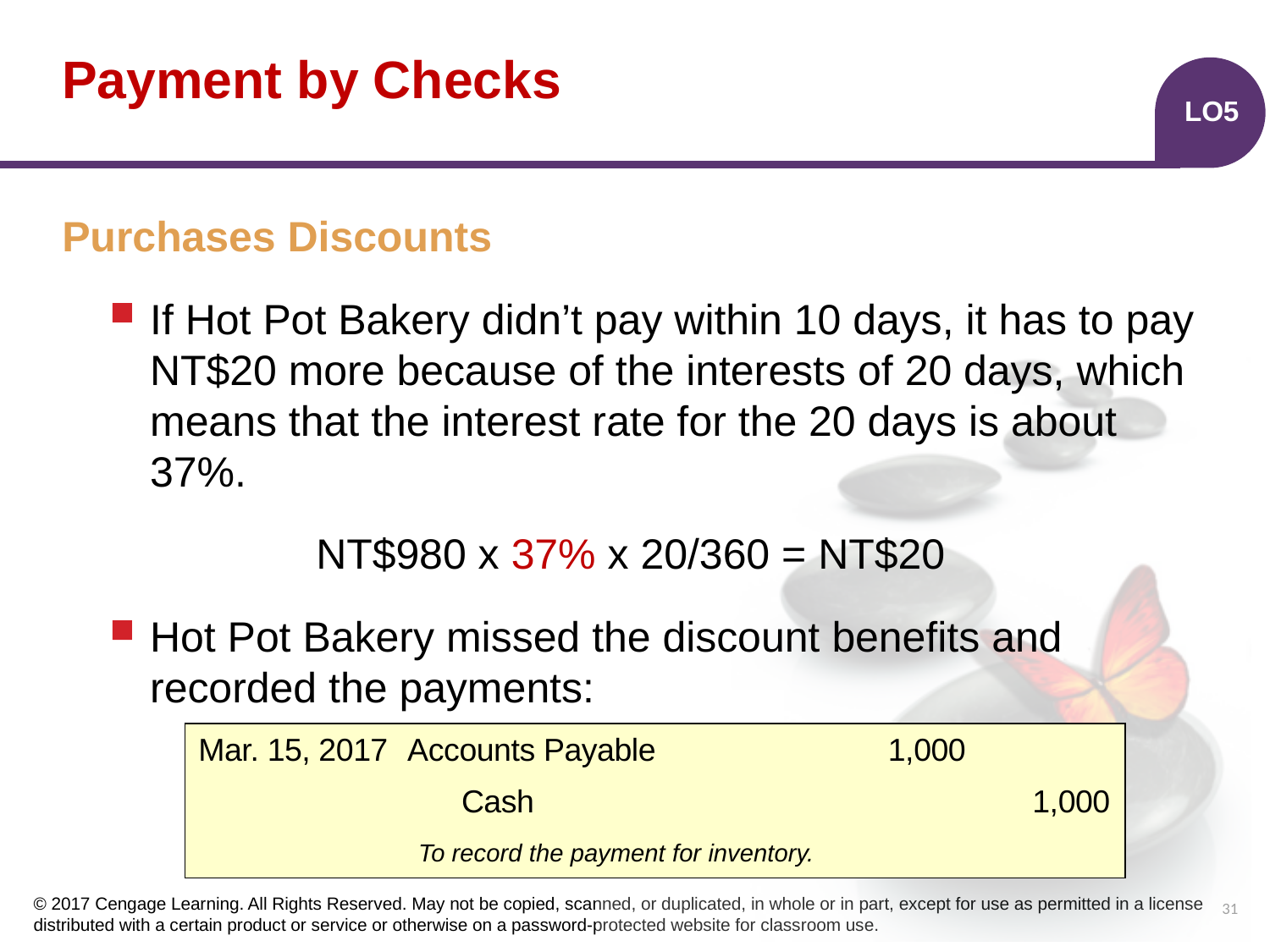

# Payment by Checks
LO5
Purchases Discounts
If Hot Pot Bakery didn’t pay within 10 days, it has to pay NT$20 more because of the interests of 20 days, which means that the interest rate for the 20 days is about 37%.
		NT$980 x 37% x 20/360 = NT$20
Hot Pot Bakery missed the discount benefits and recorded the payments:

|  |  |  |  |  |
| --- | --- | --- | --- | --- |
|  |  |  |  |  |
|  |  |  |  |  |
Mar. 15, 2017
Accounts Payable
1,000
Cash
1,000
 To record the payment for inventory.
31